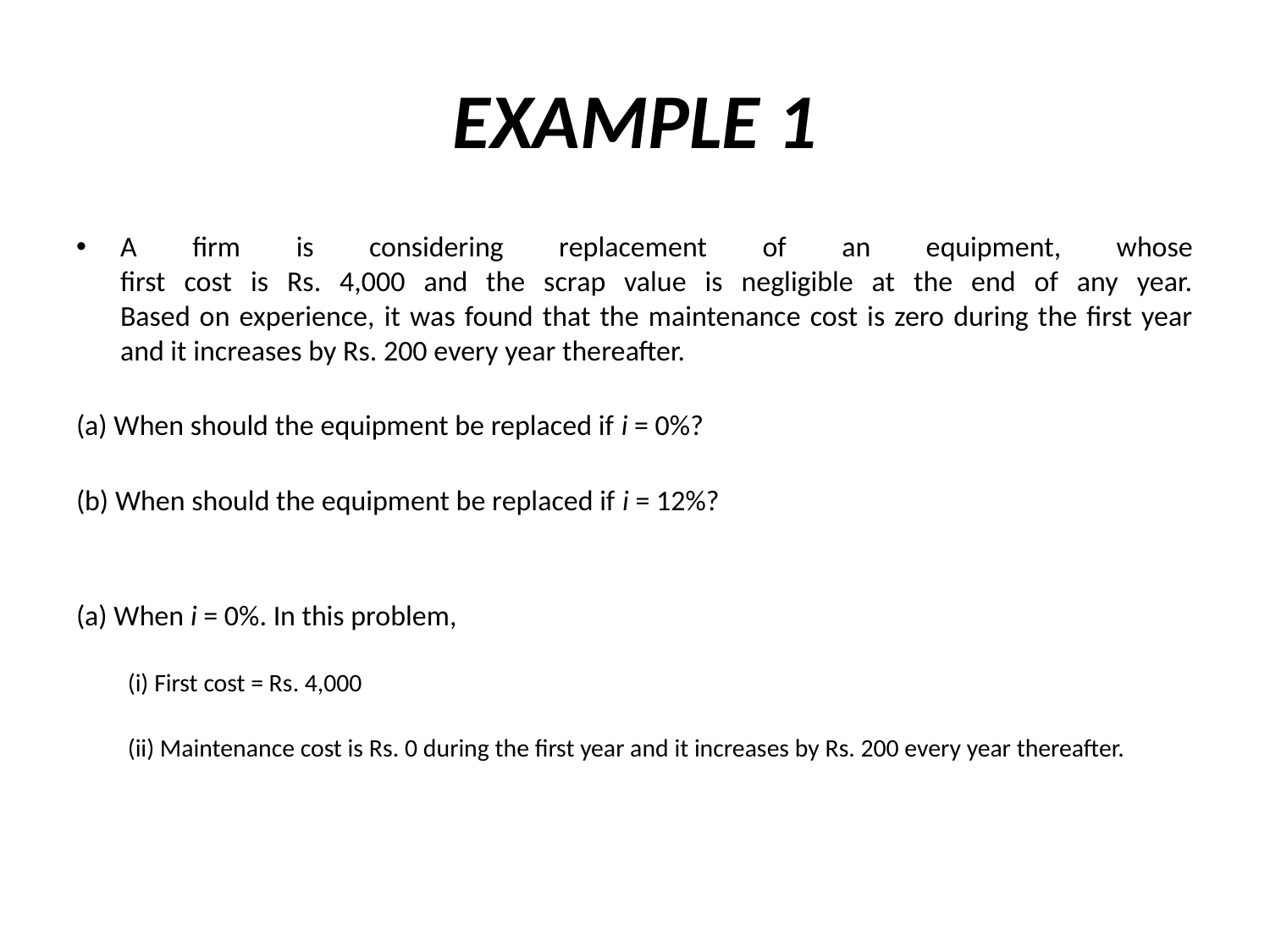

# EXAMPLE 1
A firm is considering replacement of an equipment, whose
first cost is Rs. 4,000 and the scrap value is negligible at the end of any year.
Based on experience, it was found that the maintenance cost is zero during the first year and it increases by Rs. 200 every year thereafter.
(a) When should the equipment be replaced if i = 0%?
(b) When should the equipment be replaced if i = 12%?

(a) When i = 0%. In this problem,
(i) First cost = Rs. 4,000
(ii) Maintenance cost is Rs. 0 during the first year and it increases by Rs. 200 every year thereafter.